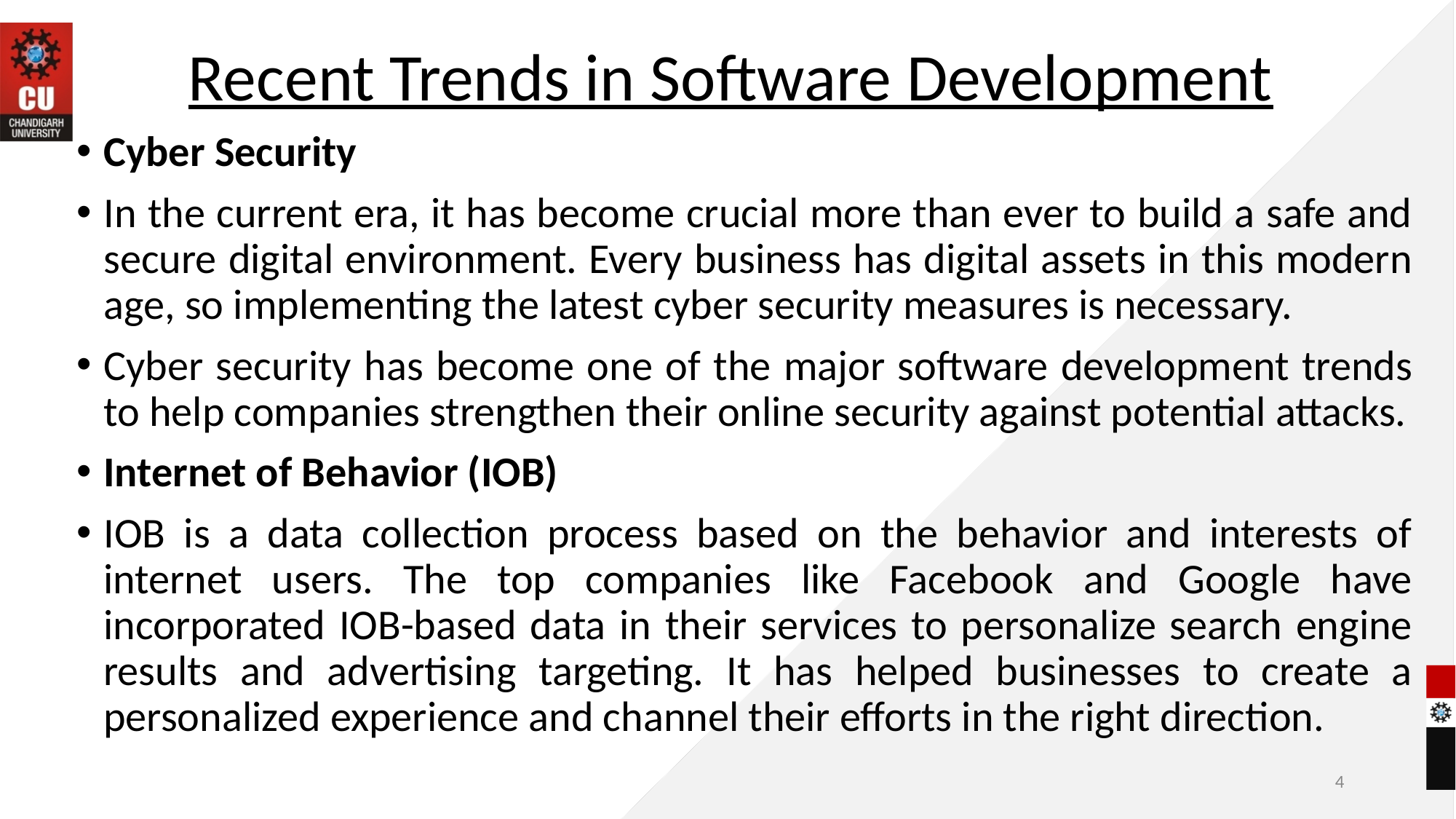

# Recent Trends in Software Development
Cyber Security
In the current era, it has become crucial more than ever to build a safe and secure digital environment. Every business has digital assets in this modern age, so implementing the latest cyber security measures is necessary.
Cyber security has become one of the major software development trends to help companies strengthen their online security against potential attacks.
Internet of Behavior (IOB)
IOB is a data collection process based on the behavior and interests of internet users. The top companies like Facebook and Google have incorporated IOB-based data in their services to personalize search engine results and advertising targeting. It has helped businesses to create a personalized experience and channel their efforts in the right direction.

4